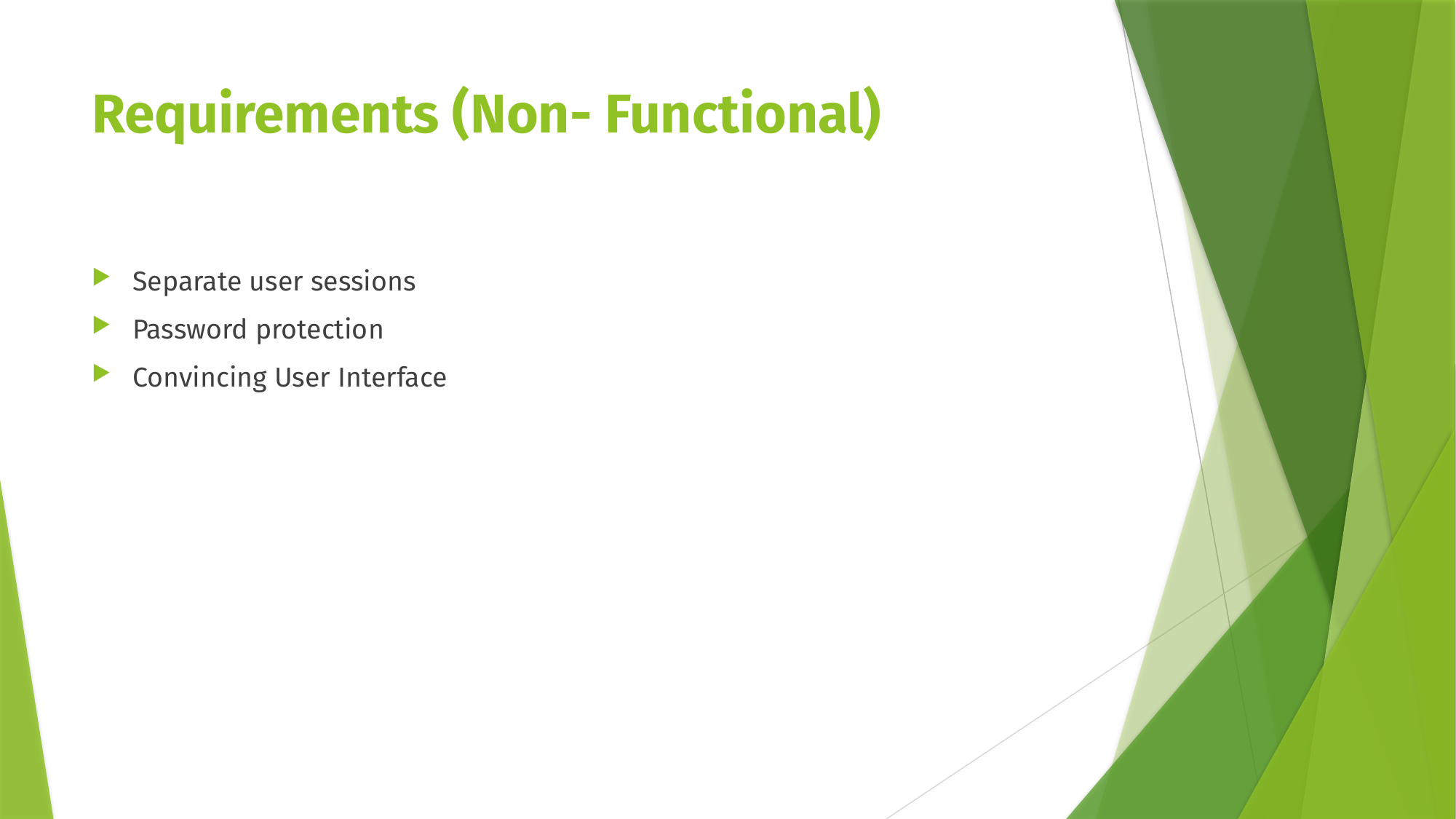

# Requirements (Non- Functional)
Separate user sessions
Password protection
Convincing User Interface